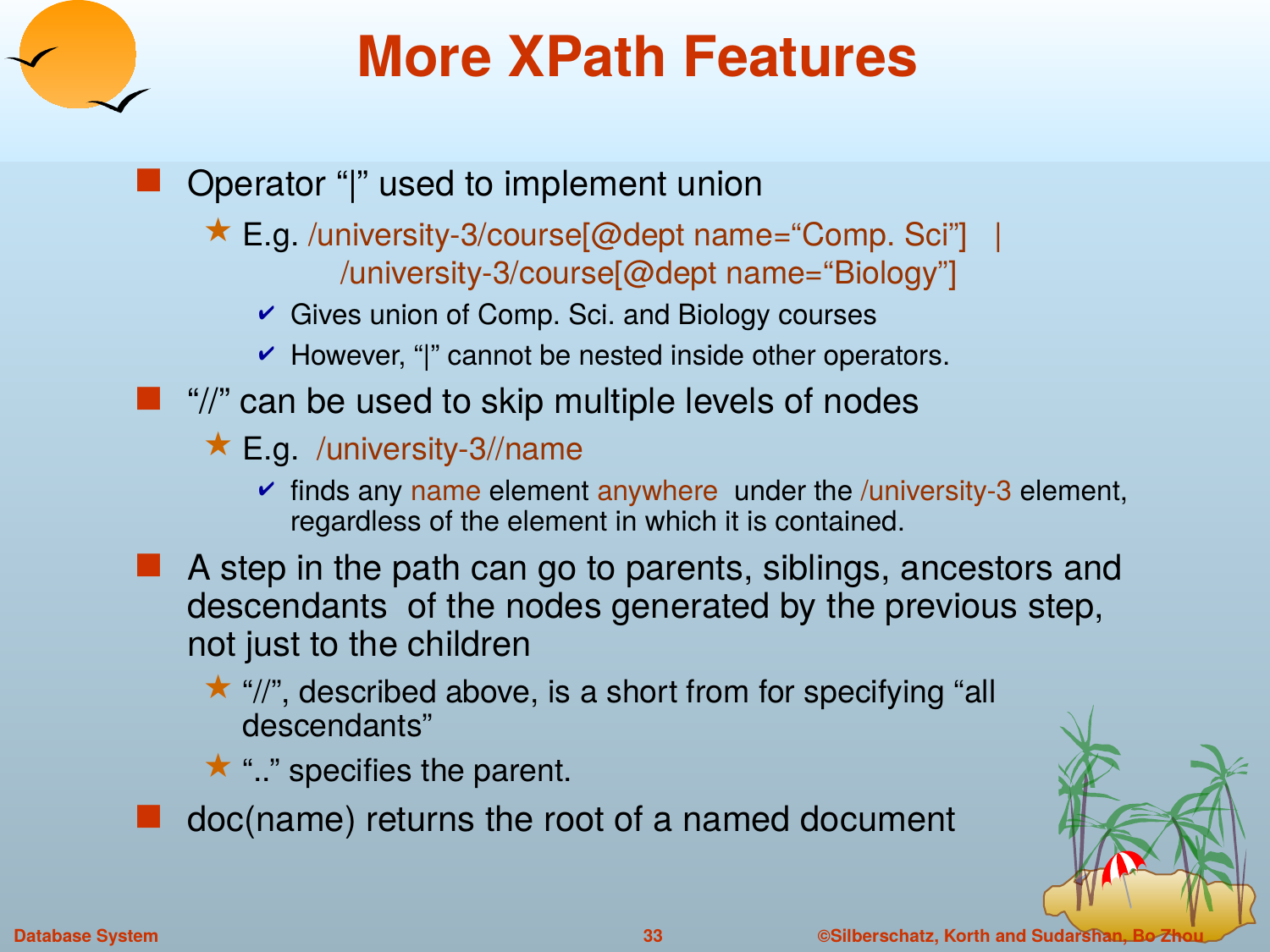

# More XPath Features
Operator “|” used to implement union
E.g. /university-3/course[@dept name=“Comp. Sci”]   |
           /university-3/course[@dept name=“Biology”]
Gives union of Comp. Sci. and Biology courses
However, “|” cannot be nested inside other operators.
“//” can be used to skip multiple levels of nodes
E.g.  /university-3//name
finds any name element anywhere  under the /university-3 element, regardless of the element in which it is contained.
A step in the path can go to parents, siblings, ancestors and descendants  of the nodes generated by the previous step, not just to the children
“//”, described above, is a short from for specifying “all descendants”
“..” specifies the parent.
doc(name) returns the root of a named document